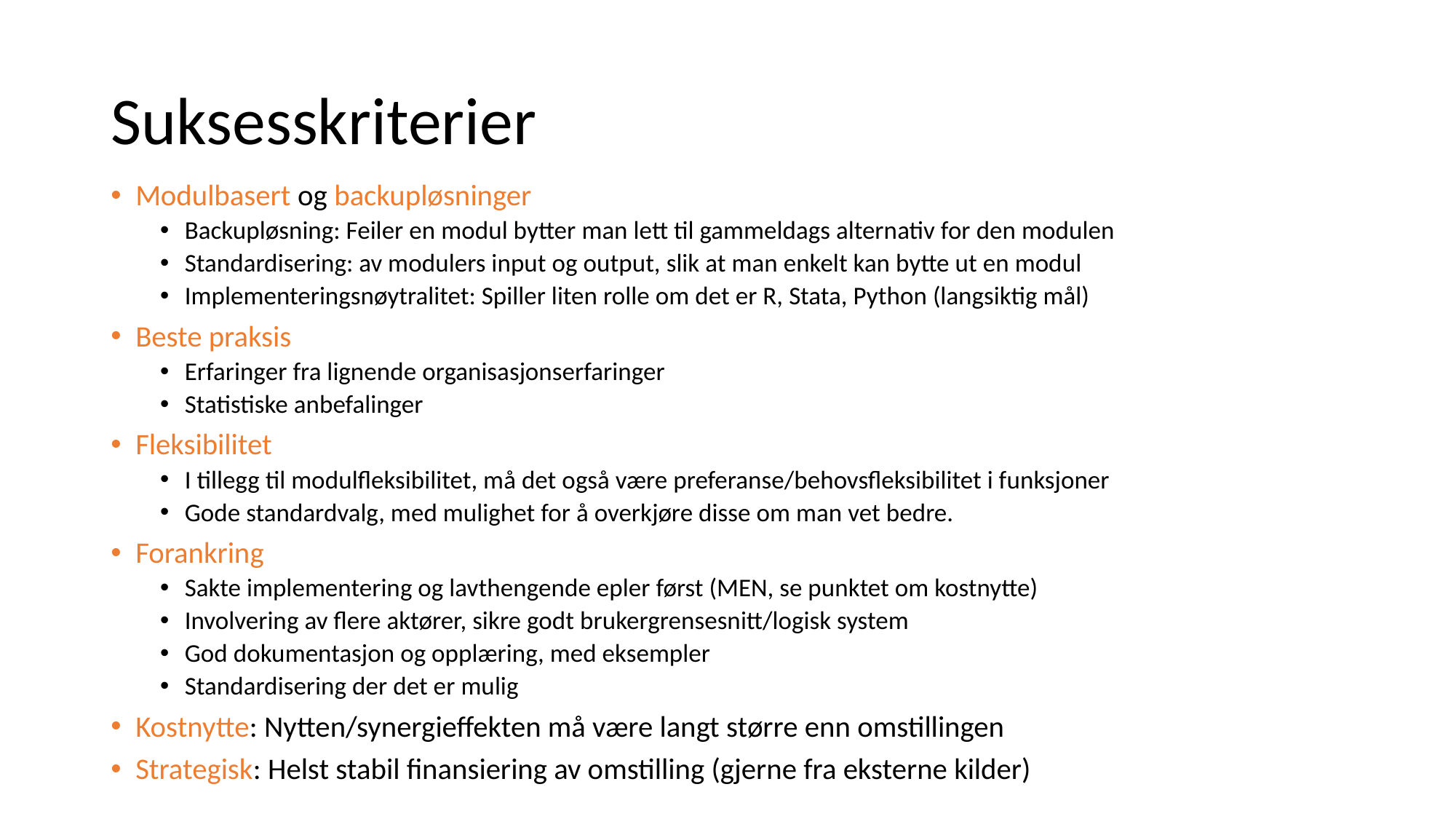

# Suksesskriterier
Modulbasert og backupløsninger
Backupløsning: Feiler en modul bytter man lett til gammeldags alternativ for den modulen
Standardisering: av modulers input og output, slik at man enkelt kan bytte ut en modul
Implementeringsnøytralitet: Spiller liten rolle om det er R, Stata, Python (langsiktig mål)
Beste praksis
Erfaringer fra lignende organisasjonserfaringer
Statistiske anbefalinger
Fleksibilitet
I tillegg til modulfleksibilitet, må det også være preferanse/behovsfleksibilitet i funksjoner
Gode standardvalg, med mulighet for å overkjøre disse om man vet bedre.
Forankring
Sakte implementering og lavthengende epler først (MEN, se punktet om kostnytte)
Involvering av flere aktører, sikre godt brukergrensesnitt/logisk system
God dokumentasjon og opplæring, med eksempler
Standardisering der det er mulig
Kostnytte: Nytten/synergieffekten må være langt større enn omstillingen
Strategisk: Helst stabil finansiering av omstilling (gjerne fra eksterne kilder)